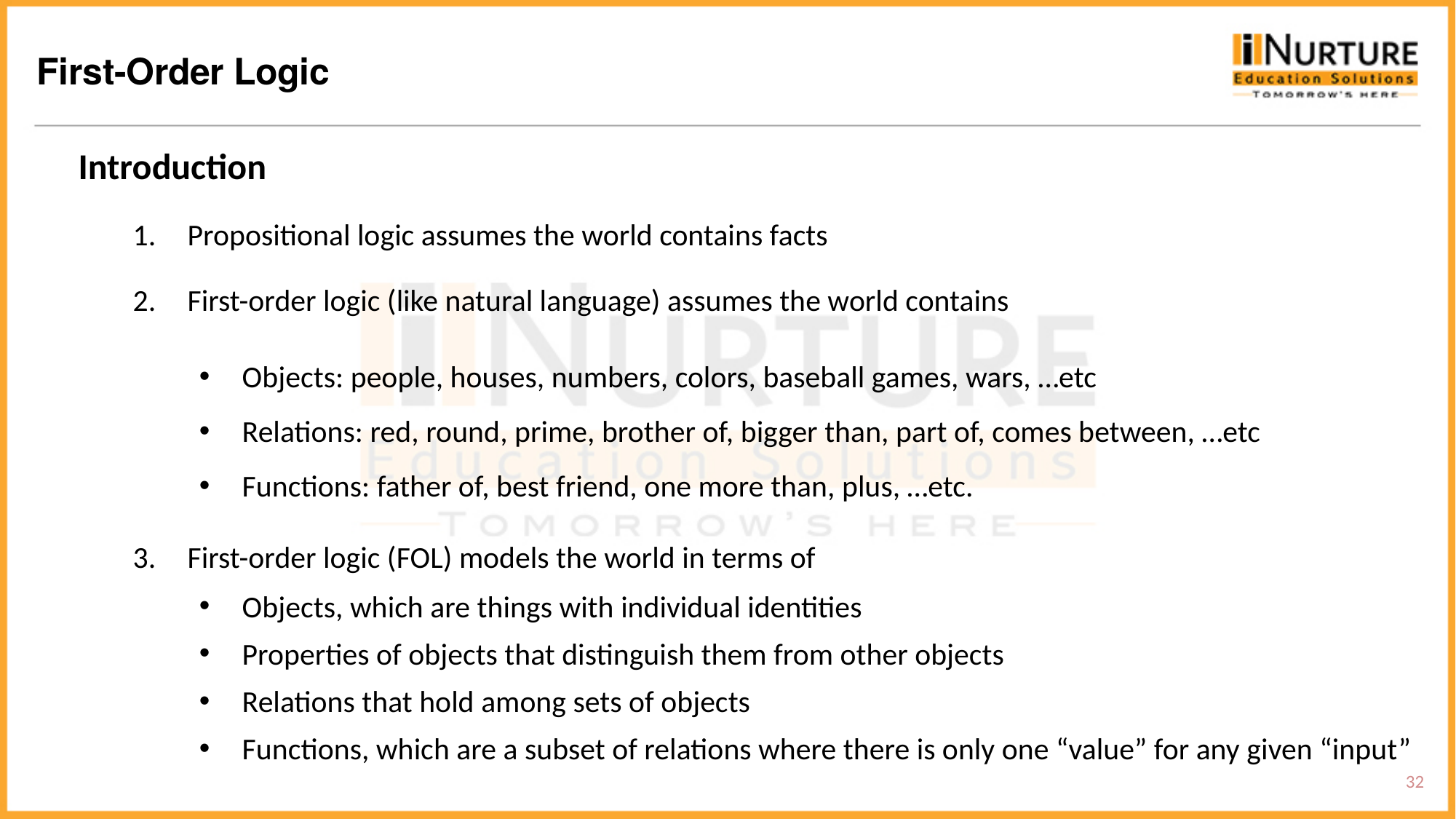

First-Order Logic
Introduction

Propositional logic assumes the world contains facts

First-order logic (like natural language) assumes the world contains

Objects: people, houses, numbers, colors, baseball games, wars, …etc
Relations: red, round, prime, brother of, bigger than, part of, comes between, …etc
Functions: father of, best friend, one more than, plus, …etc.

First-order logic (FOL) models the world in terms of

Objects, which are things with individual identities

Properties of objects that distinguish them from other objects

Relations that hold among sets of objects

Functions, which are a subset of relations where there is only one “value” for any given “input”
32